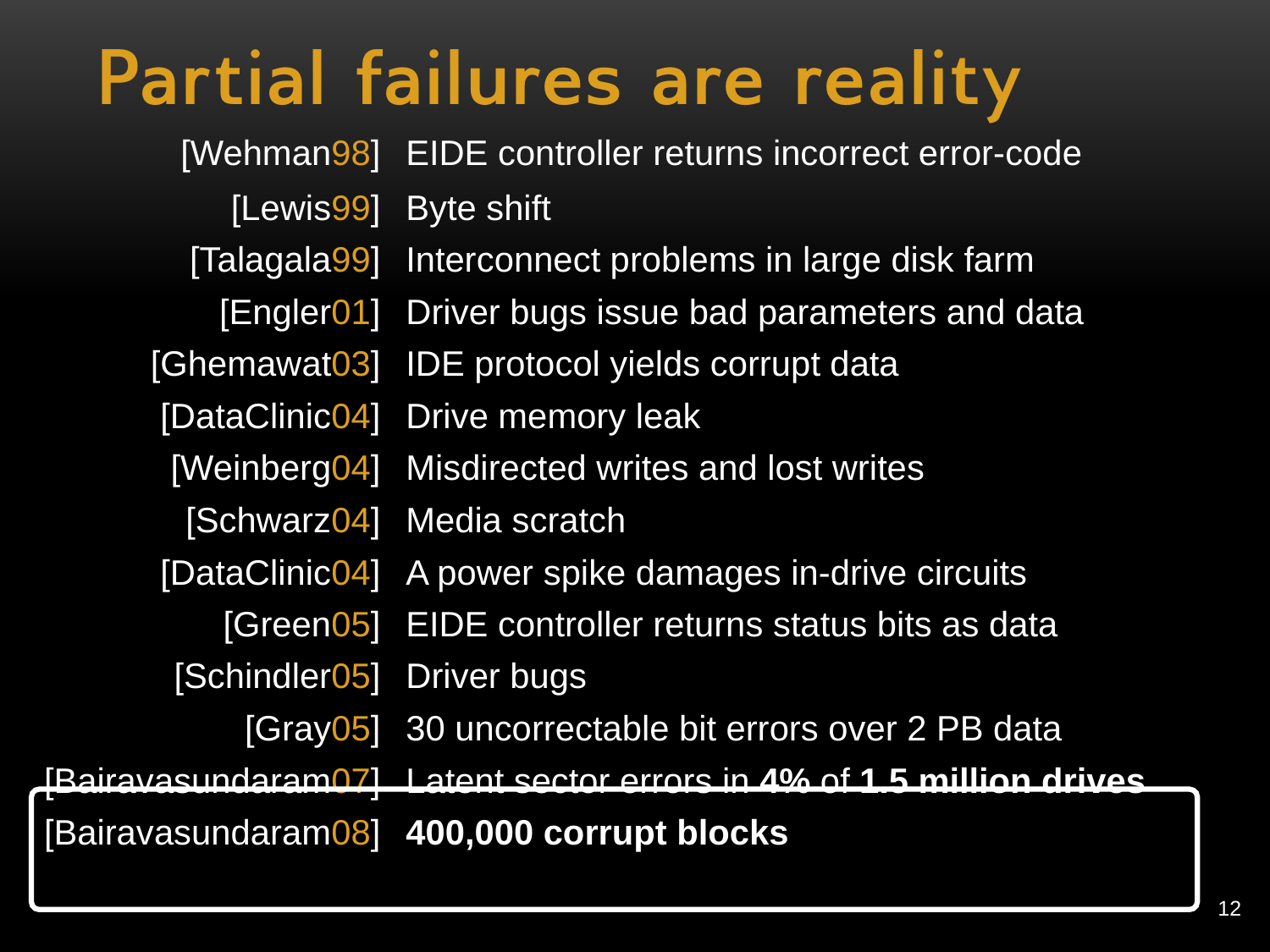

# Partial failures are reality
| [Wehman98] | EIDE controller returns incorrect error-code |
| --- | --- |
| [Lewis99] | Byte shift |
| [Talagala99] | Interconnect problems in large disk farm |
| [Engler01] | Driver bugs issue bad parameters and data |
| [Ghemawat03] | IDE protocol yields corrupt data |
| [DataClinic04] | Drive memory leak |
| [Weinberg04] | Misdirected writes and lost writes |
| [Schwarz04] | Media scratch |
| [DataClinic04] | A power spike damages in-drive circuits |
| [Green05] | EIDE controller returns status bits as data |
| [Schindler05] | Driver bugs |
| [Gray05] | 30 uncorrectable bit errors over 2 PB data |
| [Bairavasundaram07] | Latent sector errors in 4% of 1.5 million drives |
| [Bairavasundaram08] | 400,000 corrupt blocks |

12